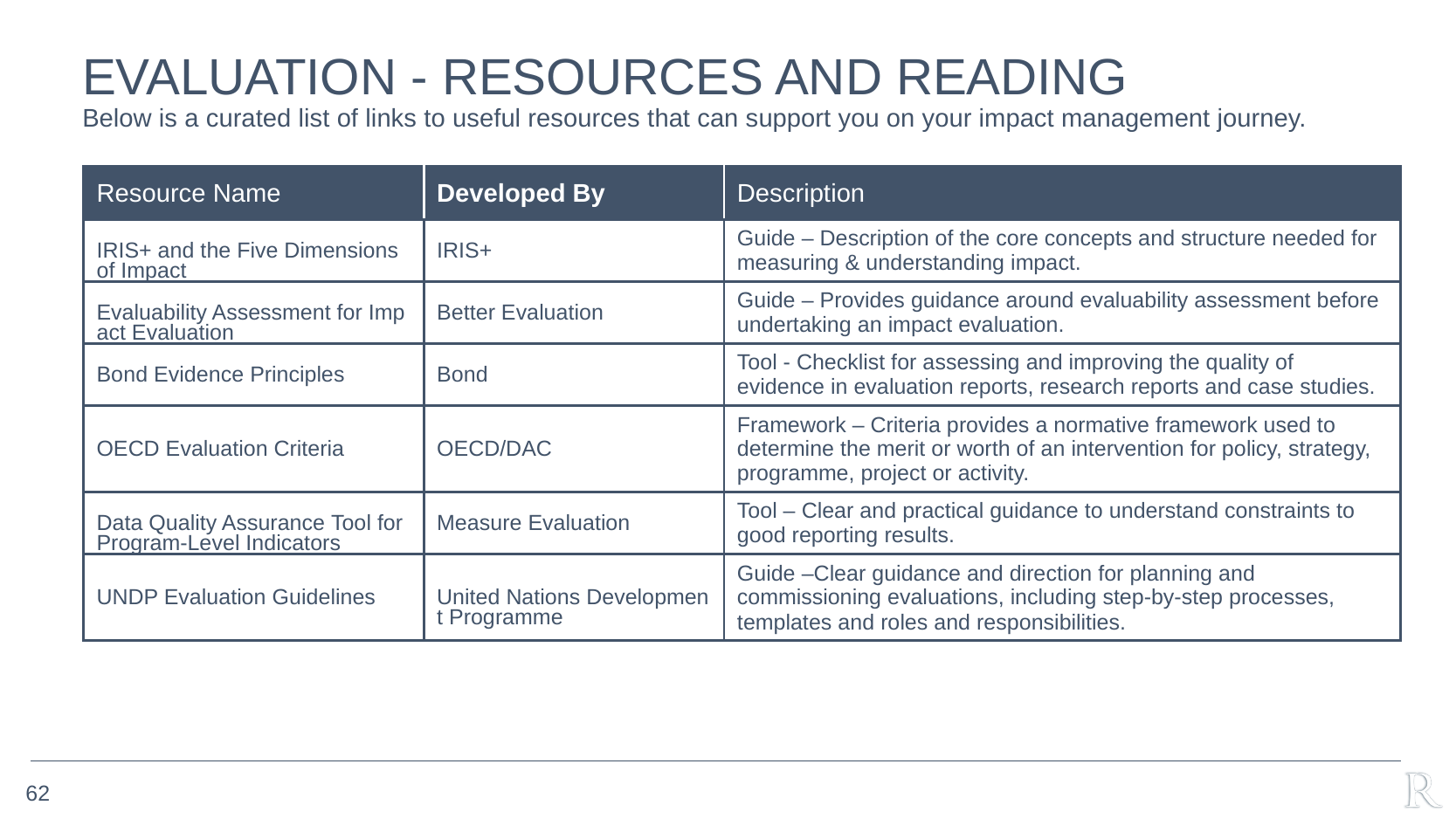

# EVALUATION - resources and reading
Below is a curated list of links to useful resources that can support you on your impact management journey.
| Resource Name | Developed By | Description |
| --- | --- | --- |
| IRIS+ and the Five Dimensions of Impact | IRIS+ | Guide – Description of the core concepts and structure needed for measuring & understanding impact. |
| Evaluability Assessment for Impact Evaluation | Better Evaluation | Guide – Provides guidance around evaluability assessment before undertaking an impact evaluation. |
| Bond Evidence Principles | Bond | Tool - Checklist for assessing and improving the quality of evidence in evaluation reports, research reports and case studies. |
| OECD Evaluation Criteria | OECD/DAC | Framework – Criteria provides a normative framework used to determine the merit or worth of an intervention for policy, strategy, programme, project or activity. |
| Data Quality Assurance Tool for Program-Level Indicators | Measure Evaluation | Tool – Clear and practical guidance to understand constraints to good reporting results. |
| UNDP Evaluation Guidelines | United Nations Development Programme | Guide –Clear guidance and direction for planning and commissioning evaluations, including step-by-step processes, templates and roles and responsibilities. |
62